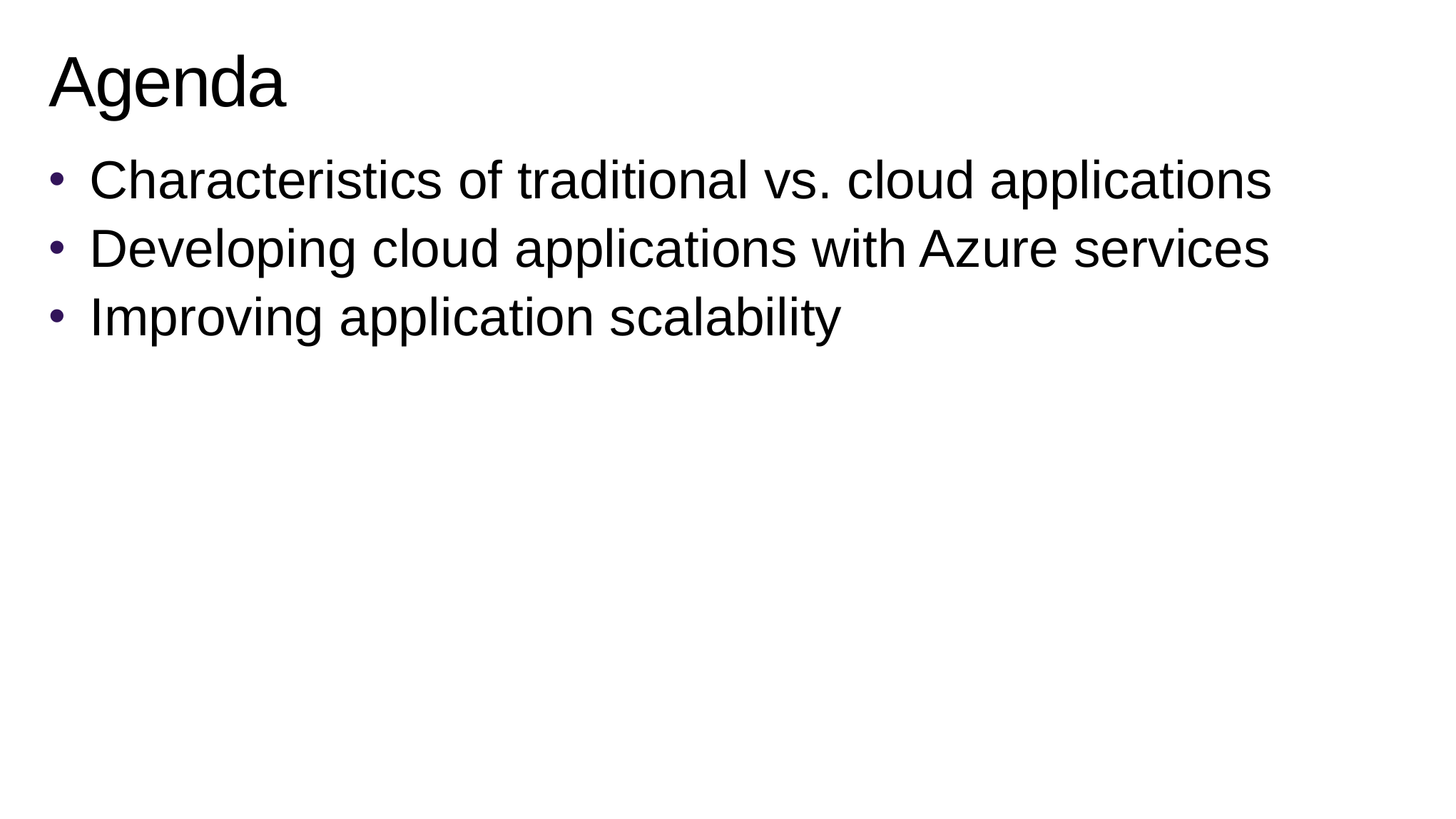

# Agenda
Characteristics of traditional vs. cloud applications
Developing cloud applications with Azure services
Improving application scalability